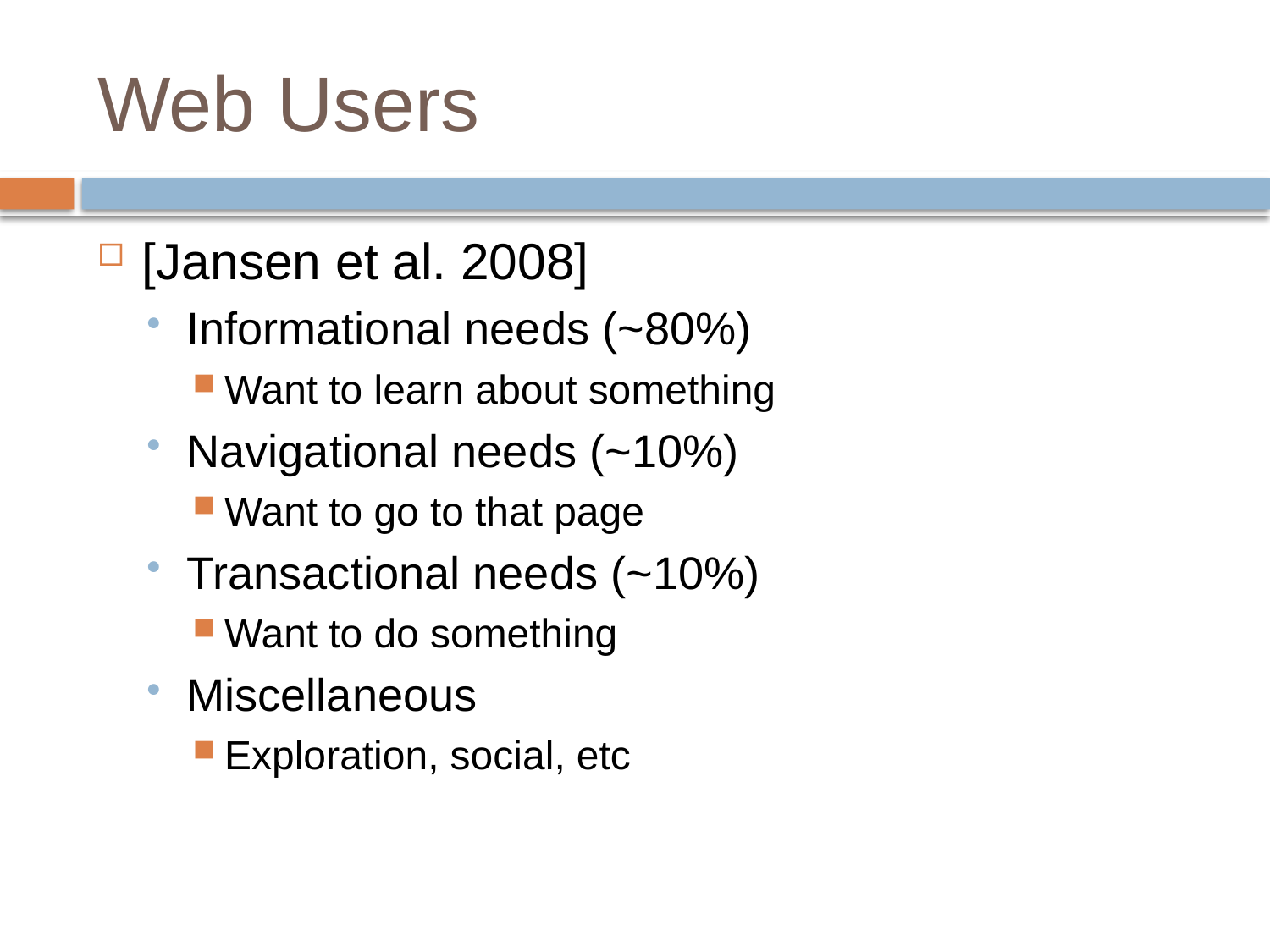

# Web Users
[Jansen et al. 2008]
Informational needs (~80%)
Want to learn about something
Navigational needs (~10%)
Want to go to that page
Transactional needs (~10%)
Want to do something
Miscellaneous
Exploration, social, etc